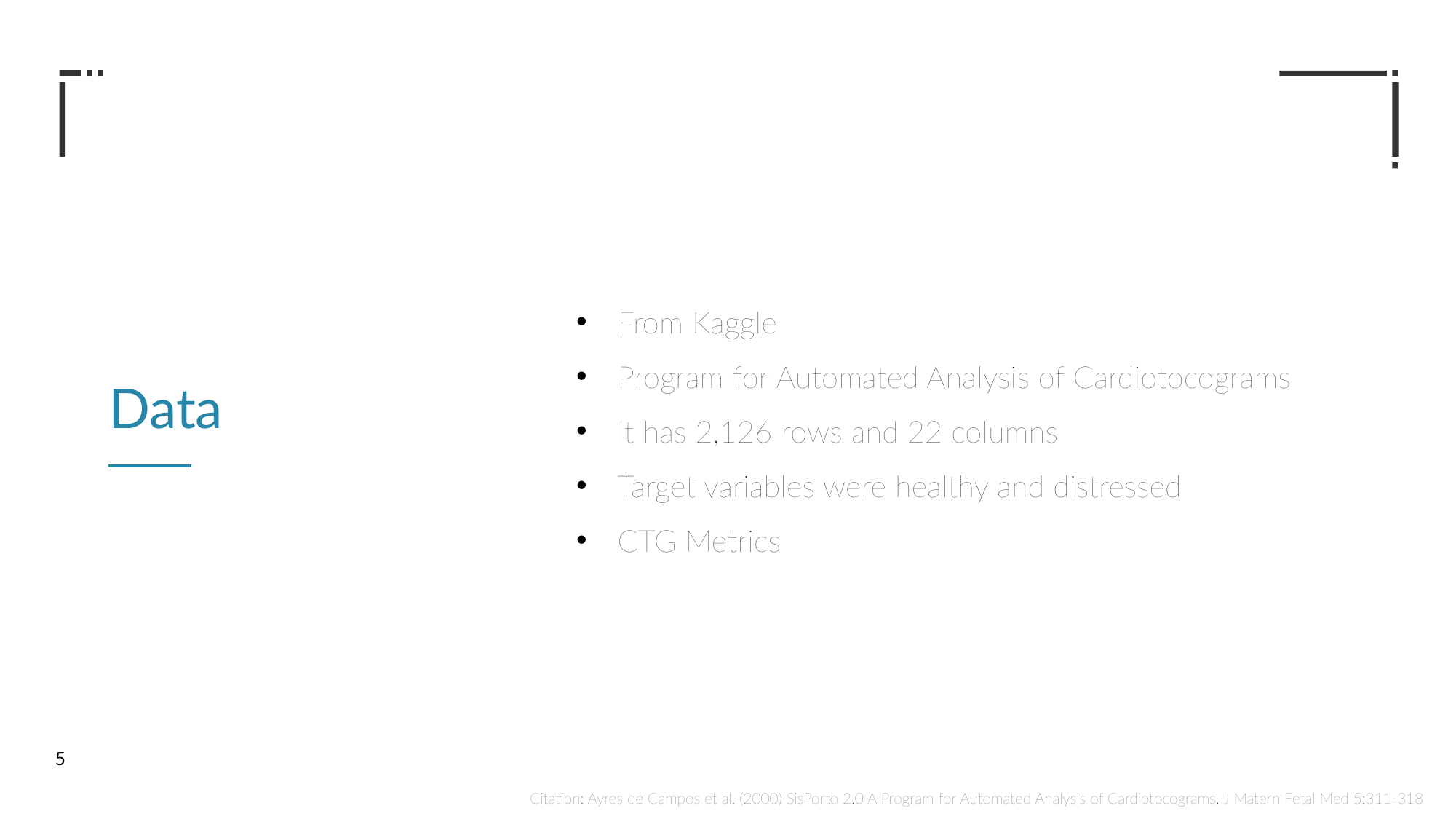

From Kaggle
Program for Automated Analysis of Cardiotocograms
It has 2,126 rows and 22 columns
Target variables were healthy and distressed
CTG Metrics

Data
Citation: Ayres de Campos et al. (2000) SisPorto 2.0 A Program for Automated Analysis of Cardiotocograms. J Matern Fetal Med 5:311-318